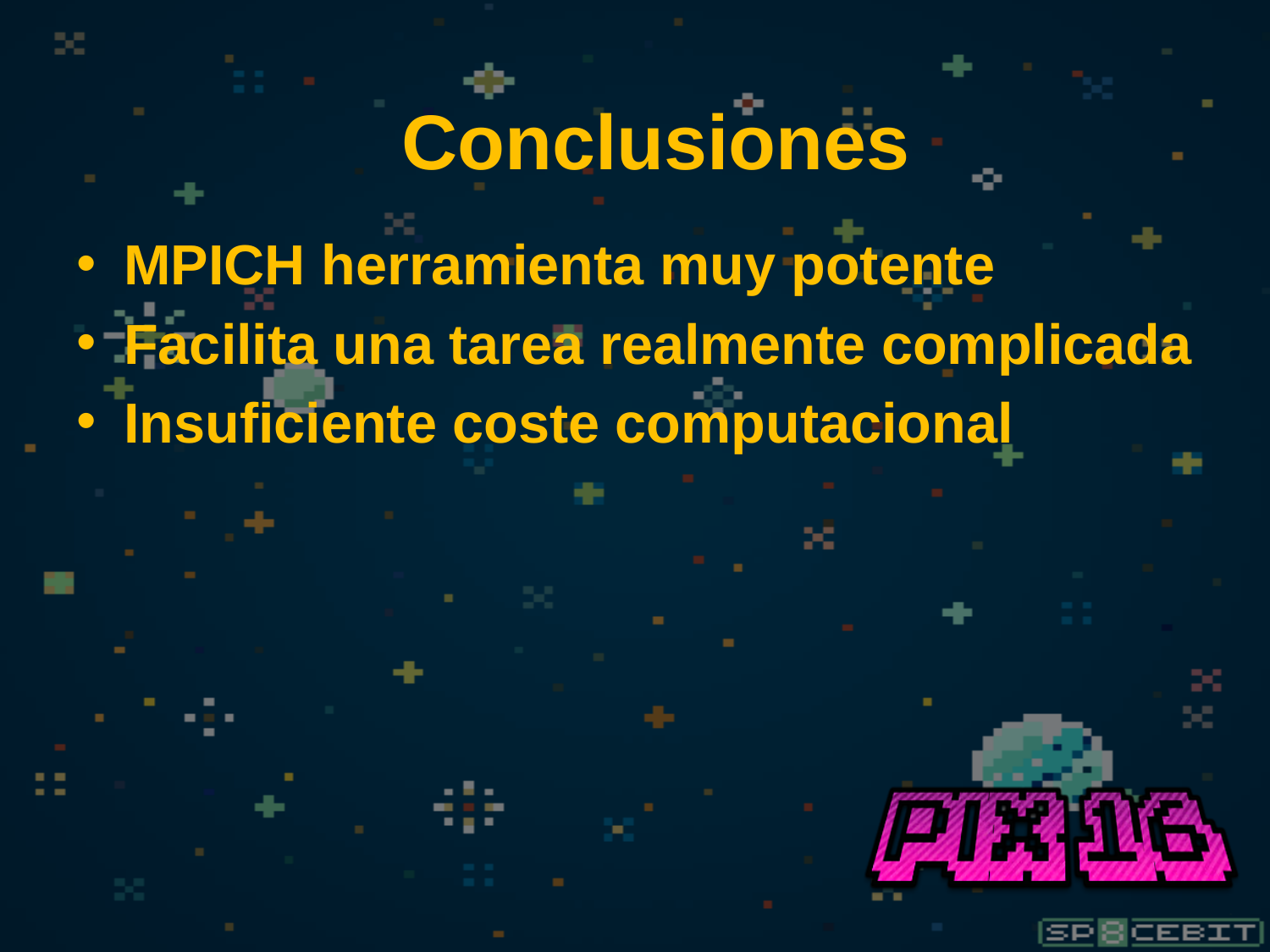

MPICH herramienta muy potente
Facilita una tarea realmente complicada
Insuficiente coste computacional